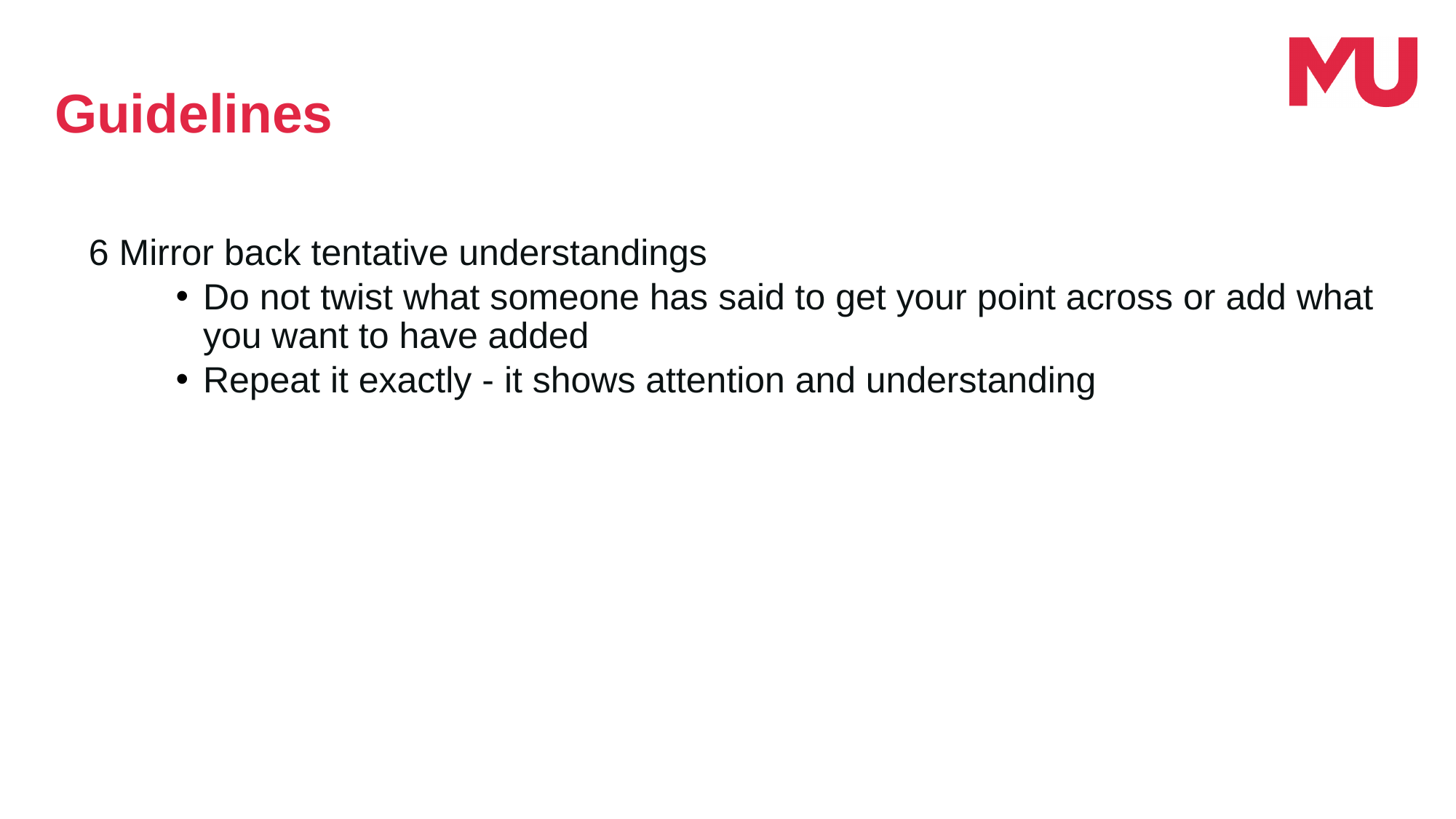

Guidelines
6 Mirror back tentative understandings
Do not twist what someone has said to get your point across or add what you want to have added
Repeat it exactly - it shows attention and understanding